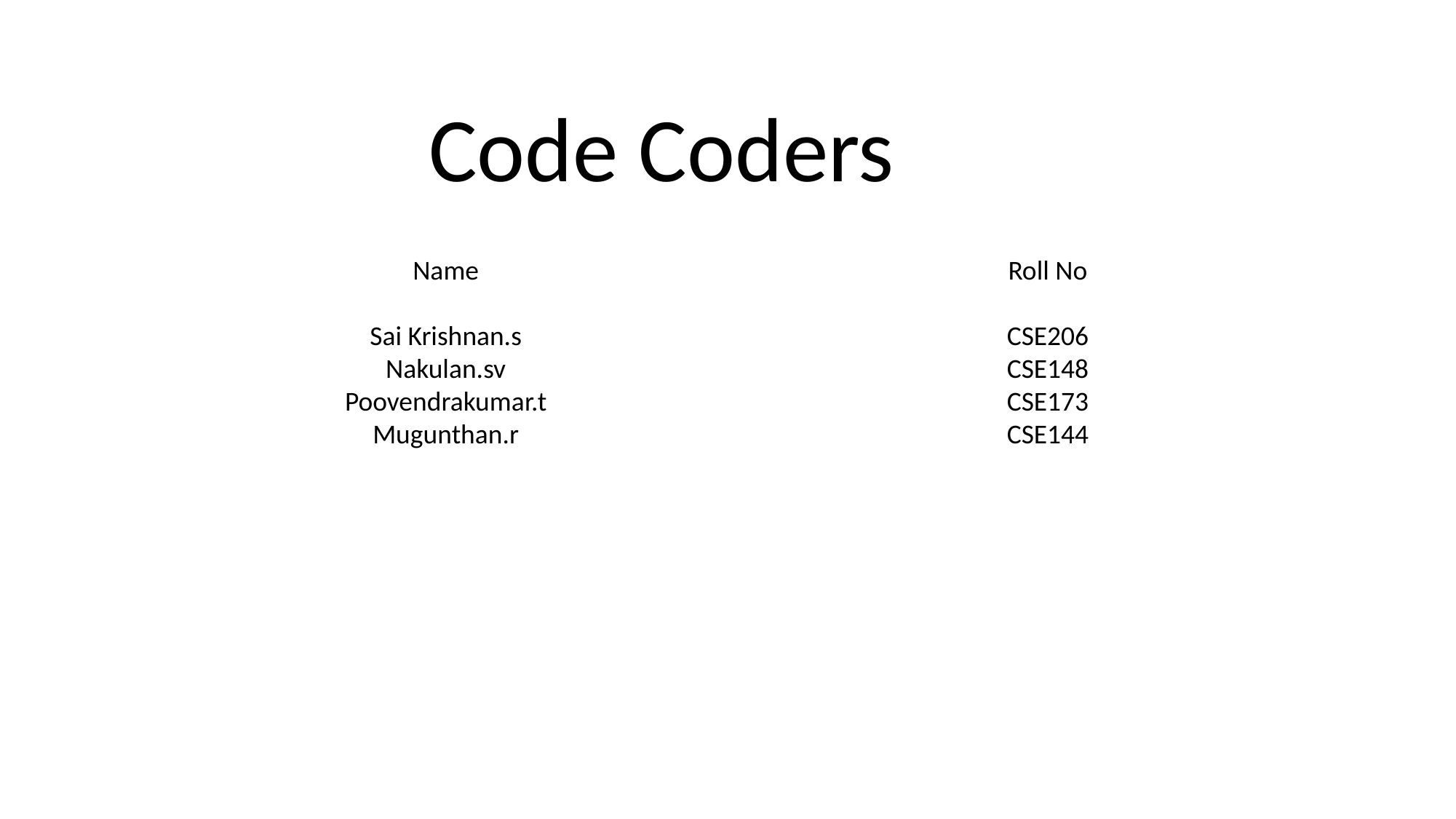

# Code Coders
Name

Sai Krishnan.s
Nakulan.sv
Poovendrakumar.t
Mugunthan.r
Roll No

CSE206
CSE148
CSE173
CSE144